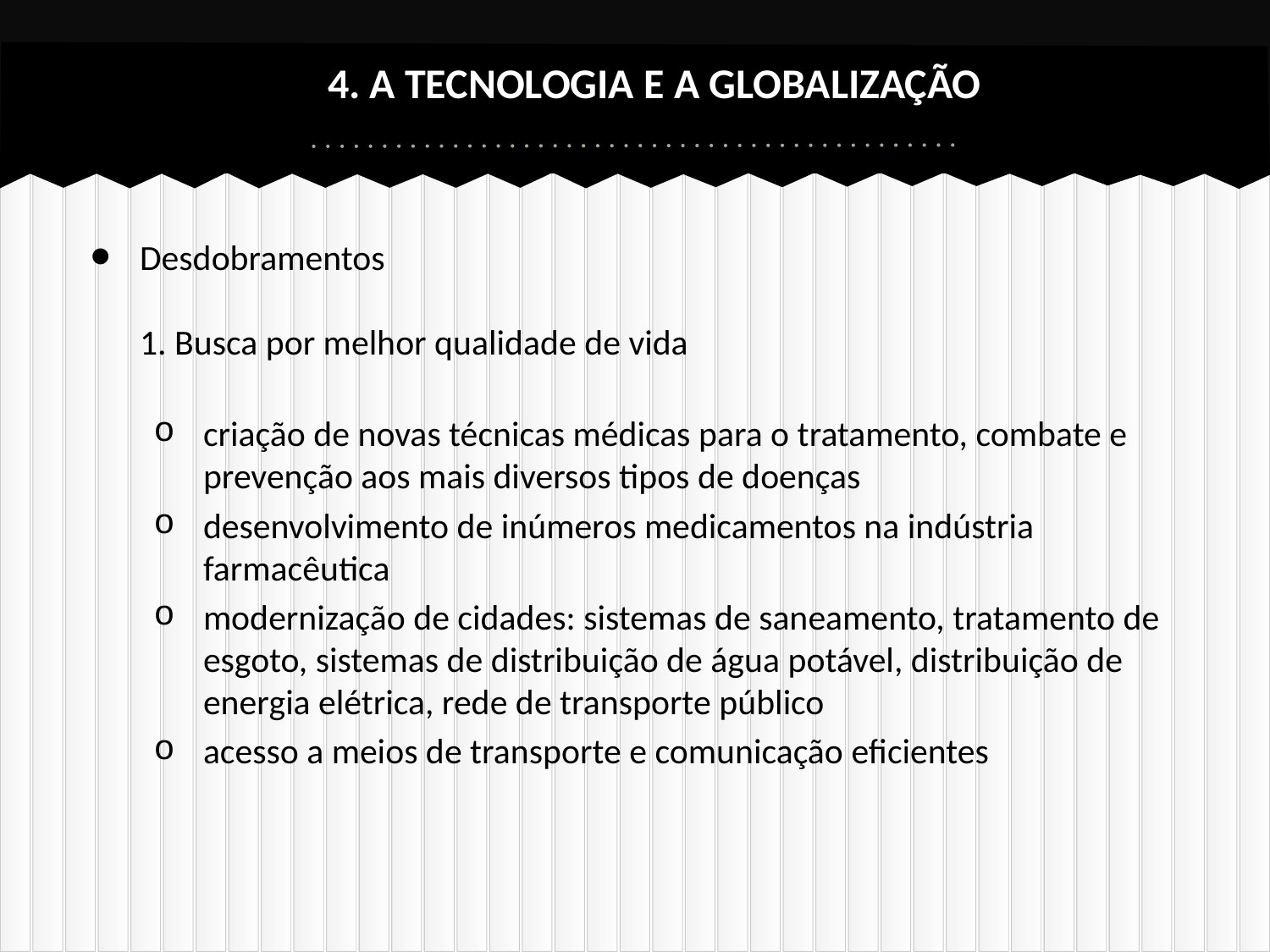

# 4. A TECNOLOGIA E A GLOBALIZAÇÃO
Desdobramentos

1. Busca por melhor qualidade de vida

criação de novas técnicas médicas para o tratamento, combate e prevenção aos mais diversos tipos de doenças
desenvolvimento de inúmeros medicamentos na indústria farmacêutica
modernização de cidades: sistemas de saneamento, tratamento de esgoto, sistemas de distribuição de água potável, distribuição de energia elétrica, rede de transporte público
acesso a meios de transporte e comunicação eficientes